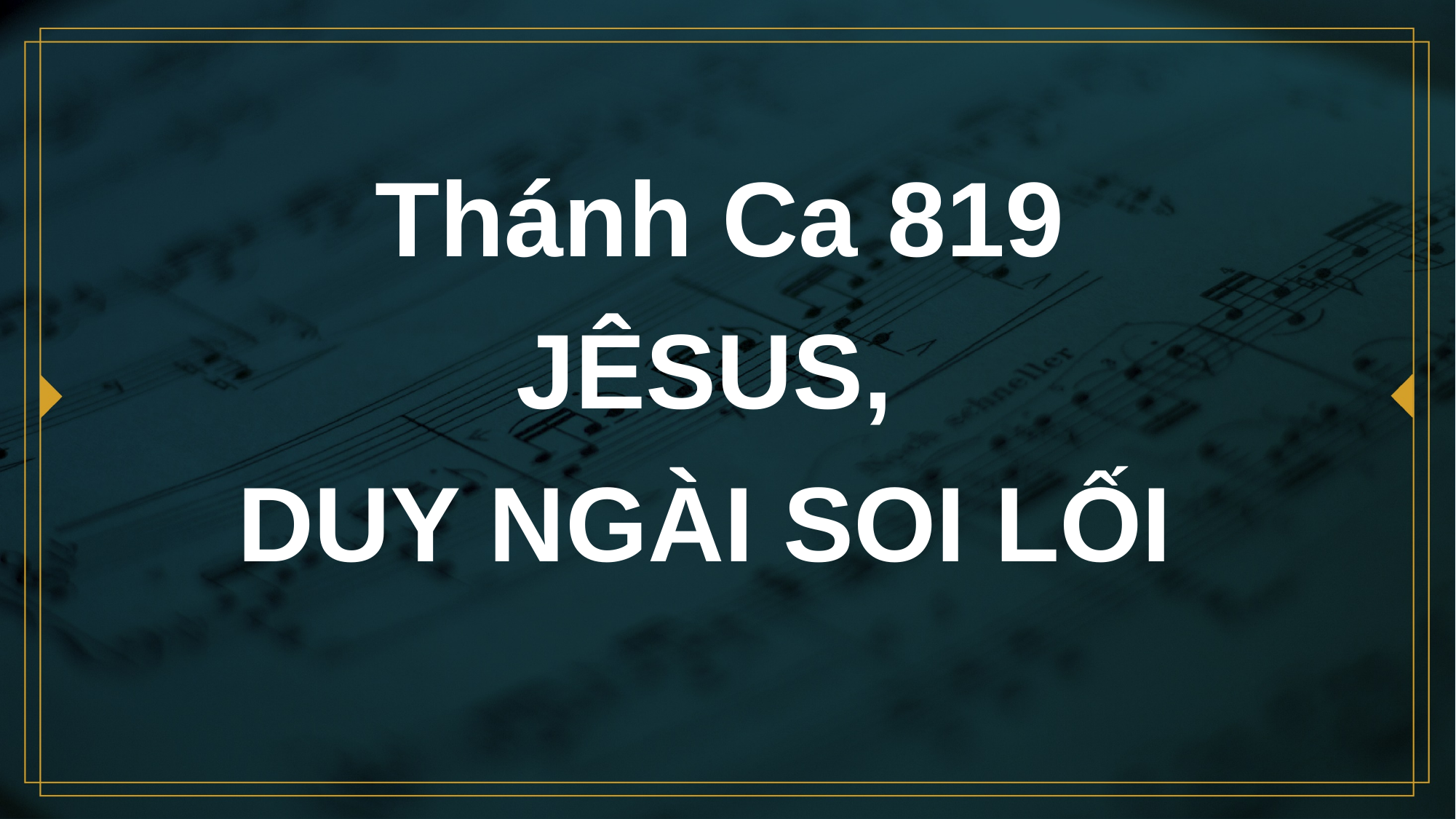

# Thánh Ca 819 JÊSUS, DUY NGÀI SOI LỐI